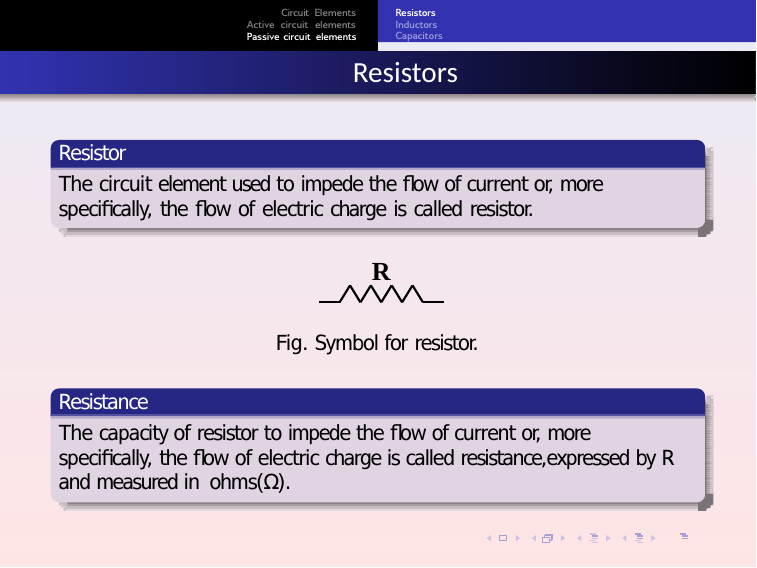

Resistors  Inductors  Capacitors
Circuit Elements  Active circuit elements  Passive circuit elements
Resistors

Resistor
The circuit element used to impede the flow of current or, more  specifically, the flow of electric charge is called resistor.

R

Fig. Symbol for resistor.

Resistance
The capacity of resistor to impede the flow of current or, more  specifically, the flow of electric charge is called resistance,expressed by R  and measured in ohms(Ω).